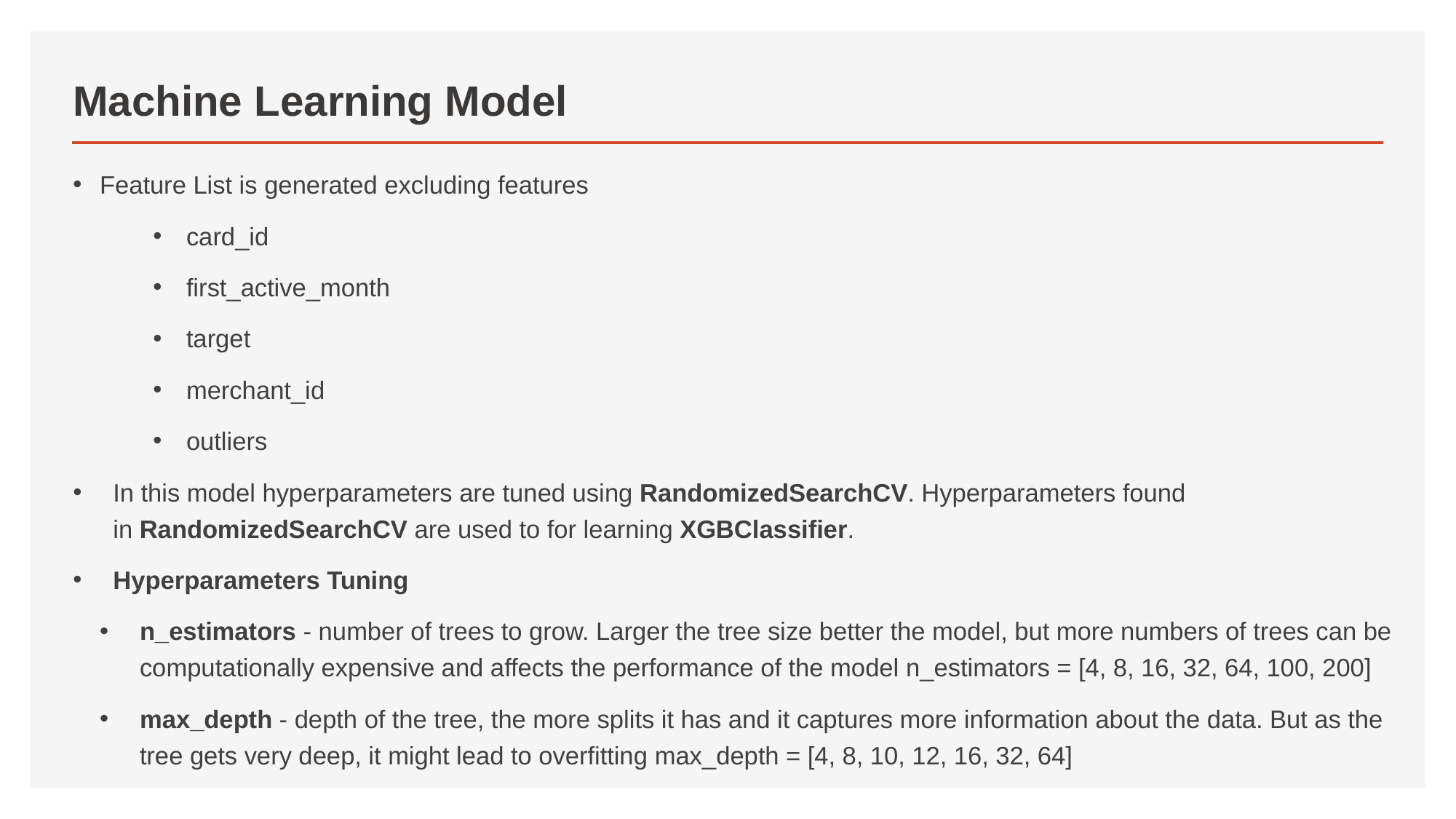

# Machine Learning Model
Feature List is generated excluding features
card_id
first_active_month
target
merchant_id
outliers
In this model hyperparameters are tuned using RandomizedSearchCV. Hyperparameters found in RandomizedSearchCV are used to for learning XGBClassifier.
Hyperparameters Tuning
n_estimators - number of trees to grow. Larger the tree size better the model, but more numbers of trees can be computationally expensive and affects the performance of the model n_estimators = [4, 8, 16, 32, 64, 100, 200]
max_depth - depth of the tree, the more splits it has and it captures more information about the data. But as the tree gets very deep, it might lead to overfitting max_depth = [4, 8, 10, 12, 16, 32, 64]